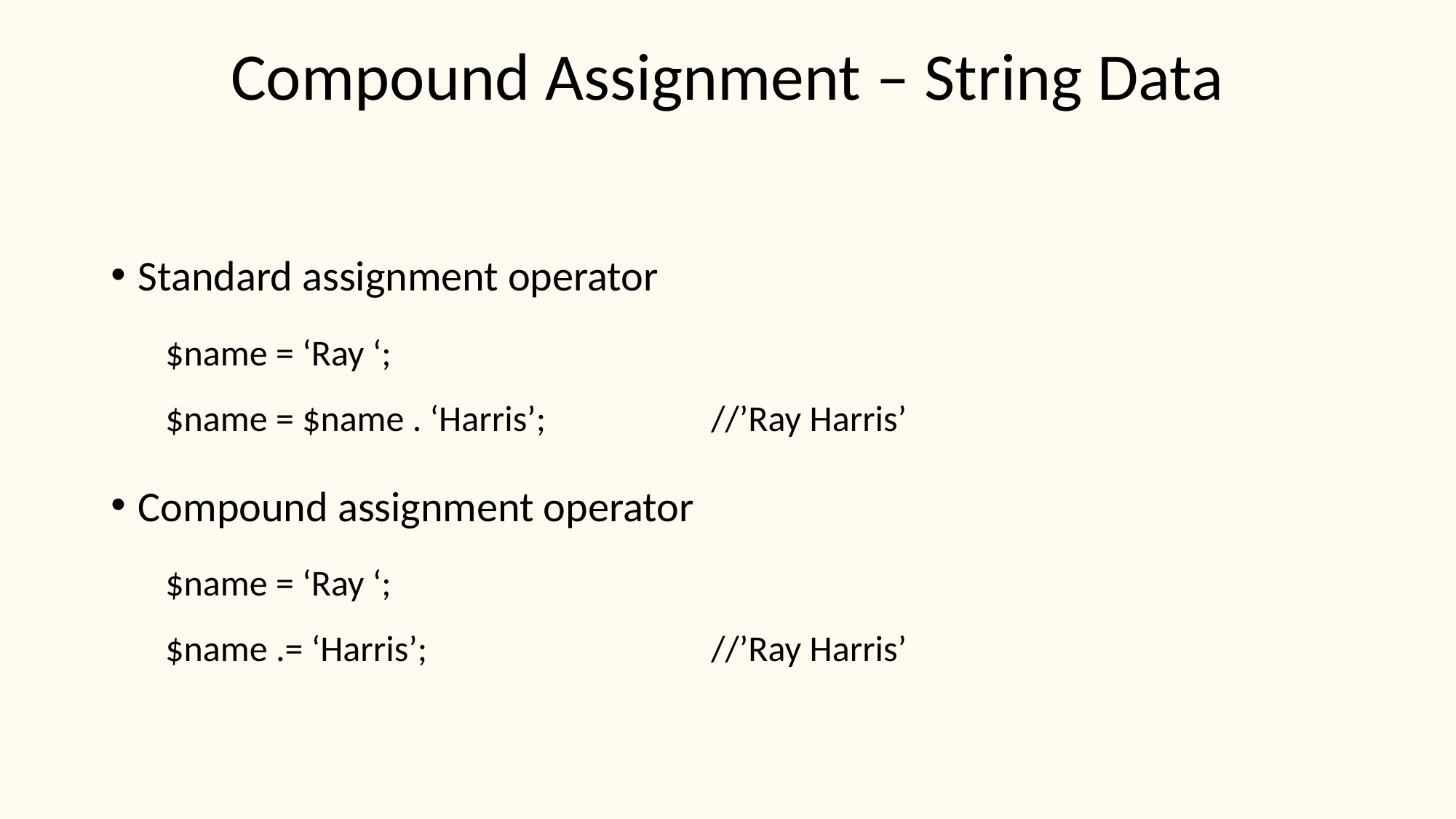

# Compound Assignment – String Data
Standard assignment operator
$name = ‘Ray ‘;
$name = $name . ‘Harris’;		//’Ray Harris’
Compound assignment operator
$name = ‘Ray ‘;
$name .= ‘Harris’;			//’Ray Harris’